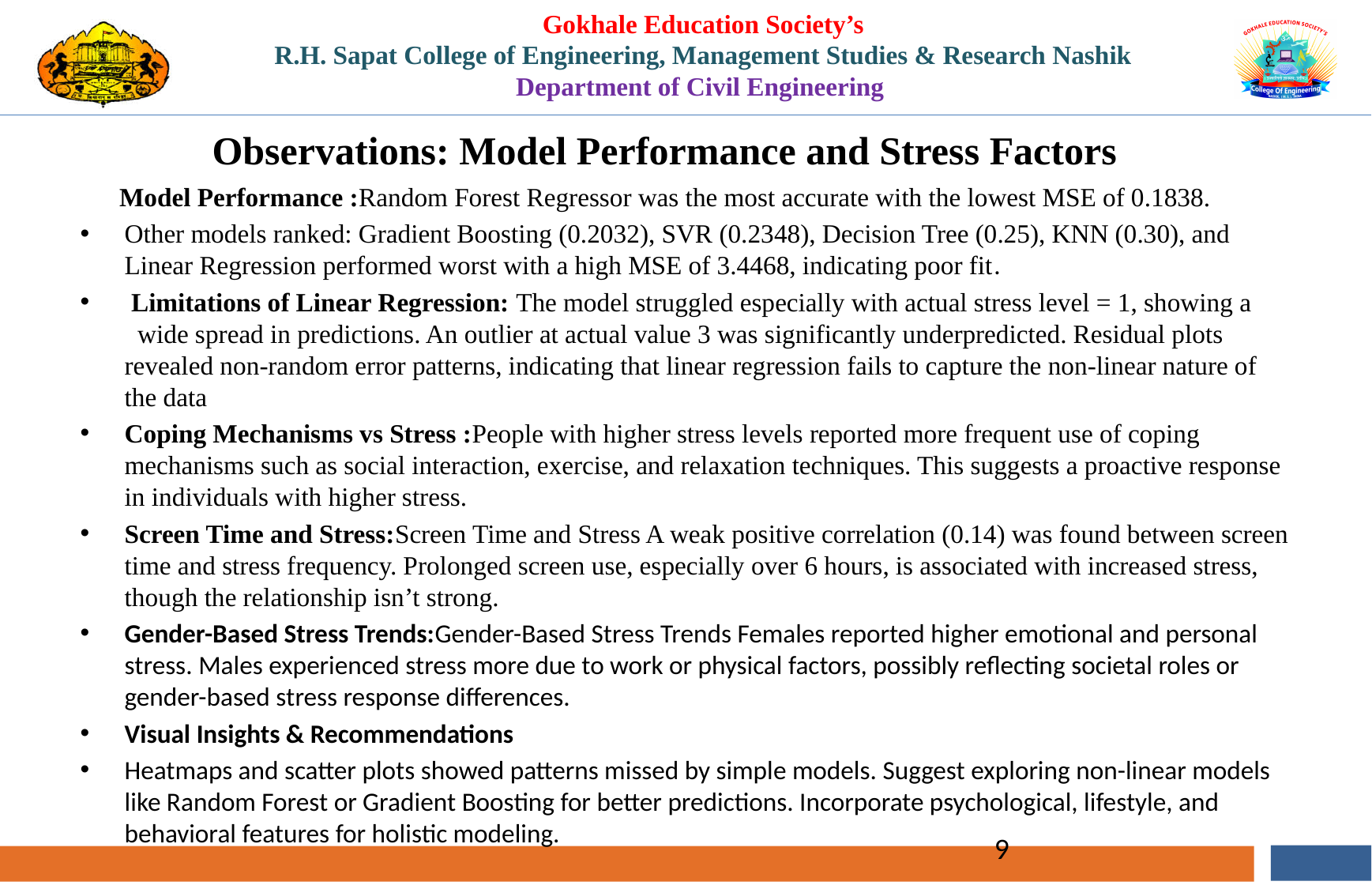

# Observations: Model Performance and Stress Factors
      Model Performance :Random Forest Regressor was the most accurate with the lowest MSE of 0.1838.
Other models ranked: Gradient Boosting (0.2032), SVR (0.2348), Decision Tree (0.25), KNN (0.30), and Linear Regression performed worst with a high MSE of 3.4468, indicating poor fit.
 Limitations of Linear Regression: The model struggled especially with actual stress level = 1, showing a        wide spread in predictions. An outlier at actual value 3 was significantly underpredicted. Residual plots revealed non-random error patterns, indicating that linear regression fails to capture the non-linear nature of the data
Coping Mechanisms vs Stress :People with higher stress levels reported more frequent use of coping mechanisms such as social interaction, exercise, and relaxation techniques. This suggests a proactive response in individuals with higher stress.
Screen Time and Stress:Screen Time and Stress A weak positive correlation (0.14) was found between screen time and stress frequency. Prolonged screen use, especially over 6 hours, is associated with increased stress, though the relationship isn’t strong.
Gender-Based Stress Trends:Gender-Based Stress Trends Females reported higher emotional and personal stress. Males experienced stress more due to work or physical factors, possibly reflecting societal roles or gender-based stress response differences.
Visual Insights & Recommendations
Heatmaps and scatter plots showed patterns missed by simple models. Suggest exploring non-linear models like Random Forest or Gradient Boosting for better predictions. Incorporate psychological, lifestyle, and behavioral features for holistic modeling.

9